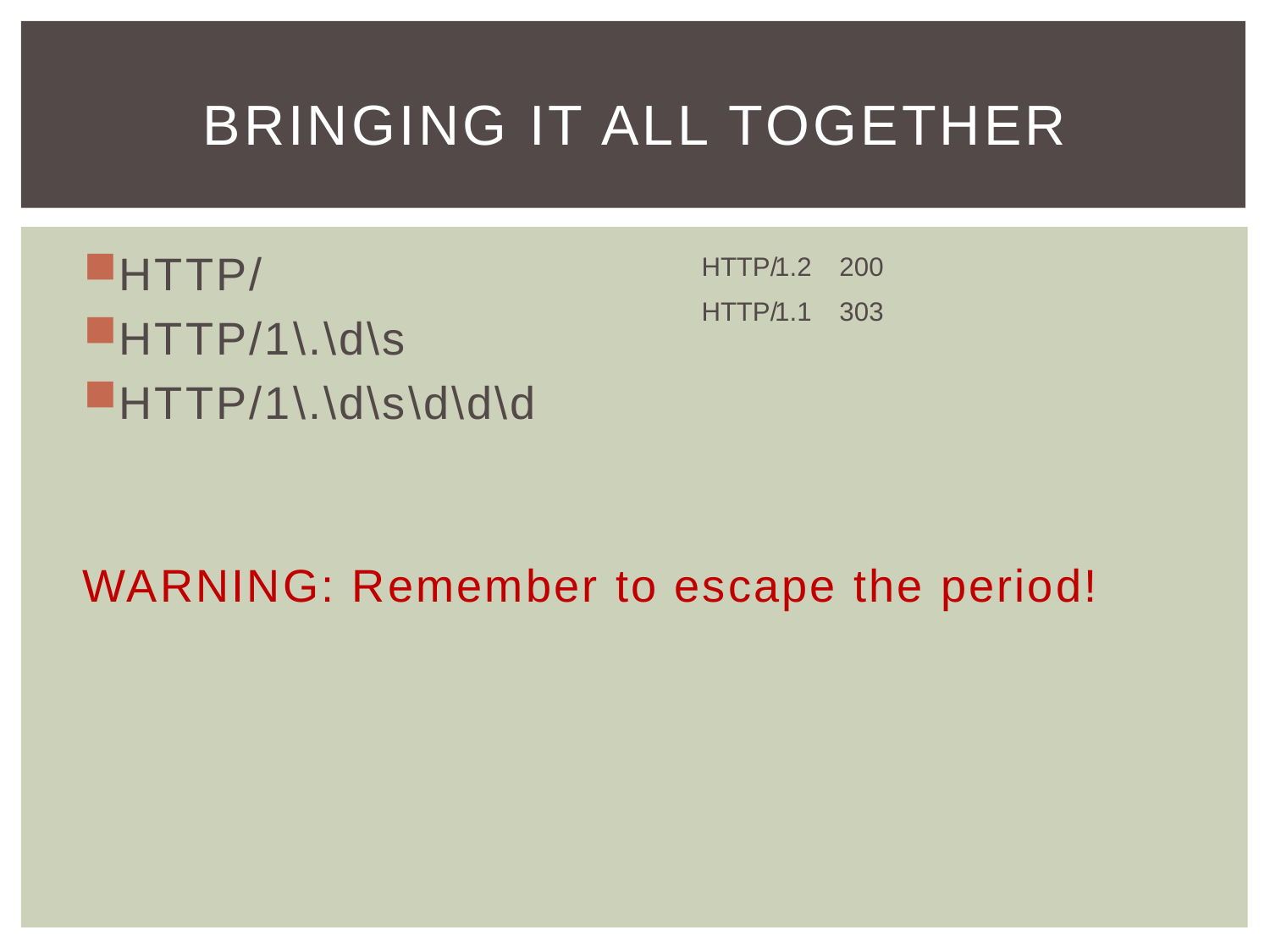

# Bringing it all together
HTTP/
HTTP/1\.\d\s
HTTP/1\.\d\s\d\d\d
1.2
HTTP/
200
1.1
HTTP/
303
WARNING: Remember to escape the period!